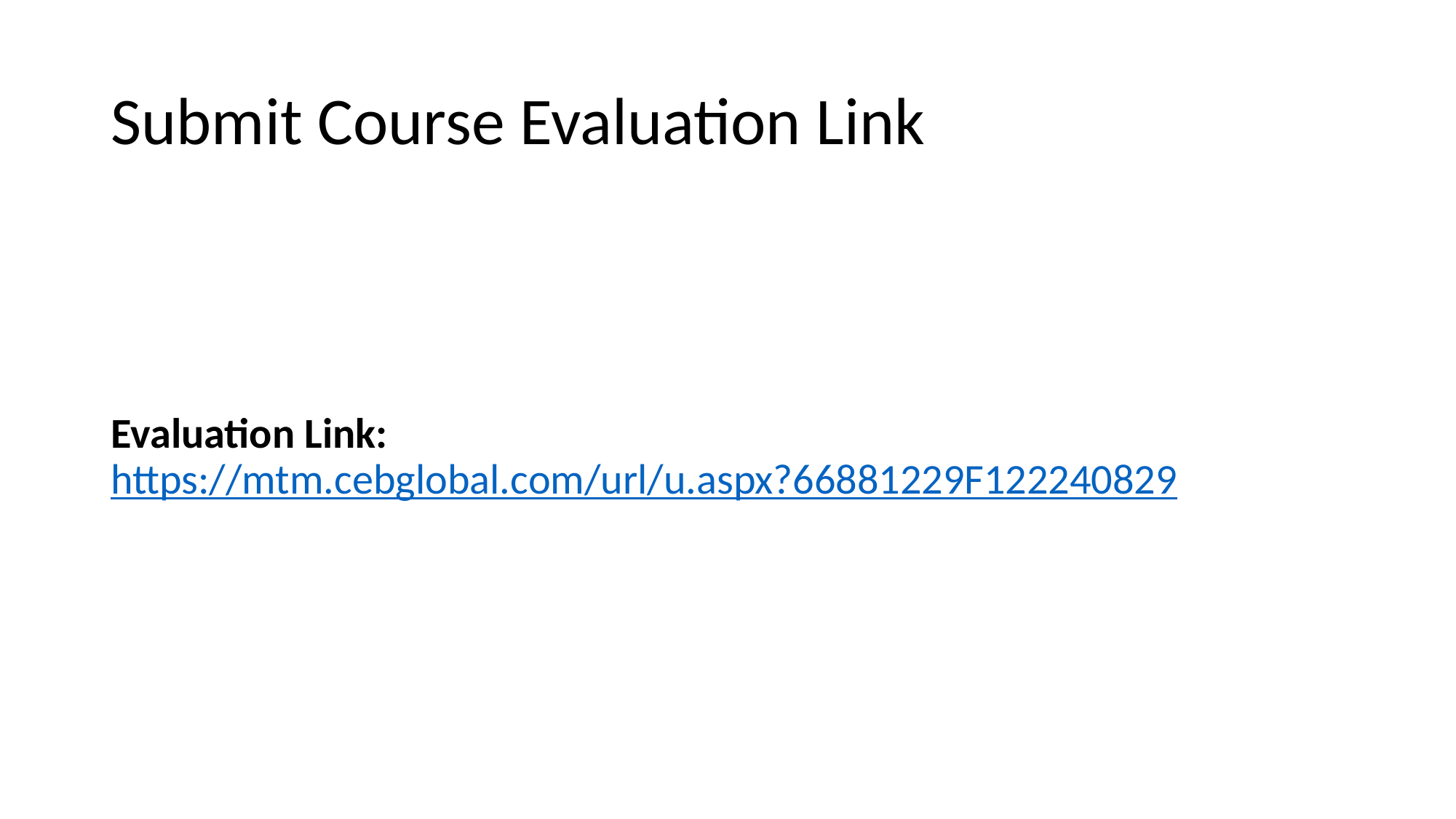

# Submit Course Evaluation Link

Evaluation Link: https://mtm.cebglobal.com/url/u.aspx?66881229F122240829